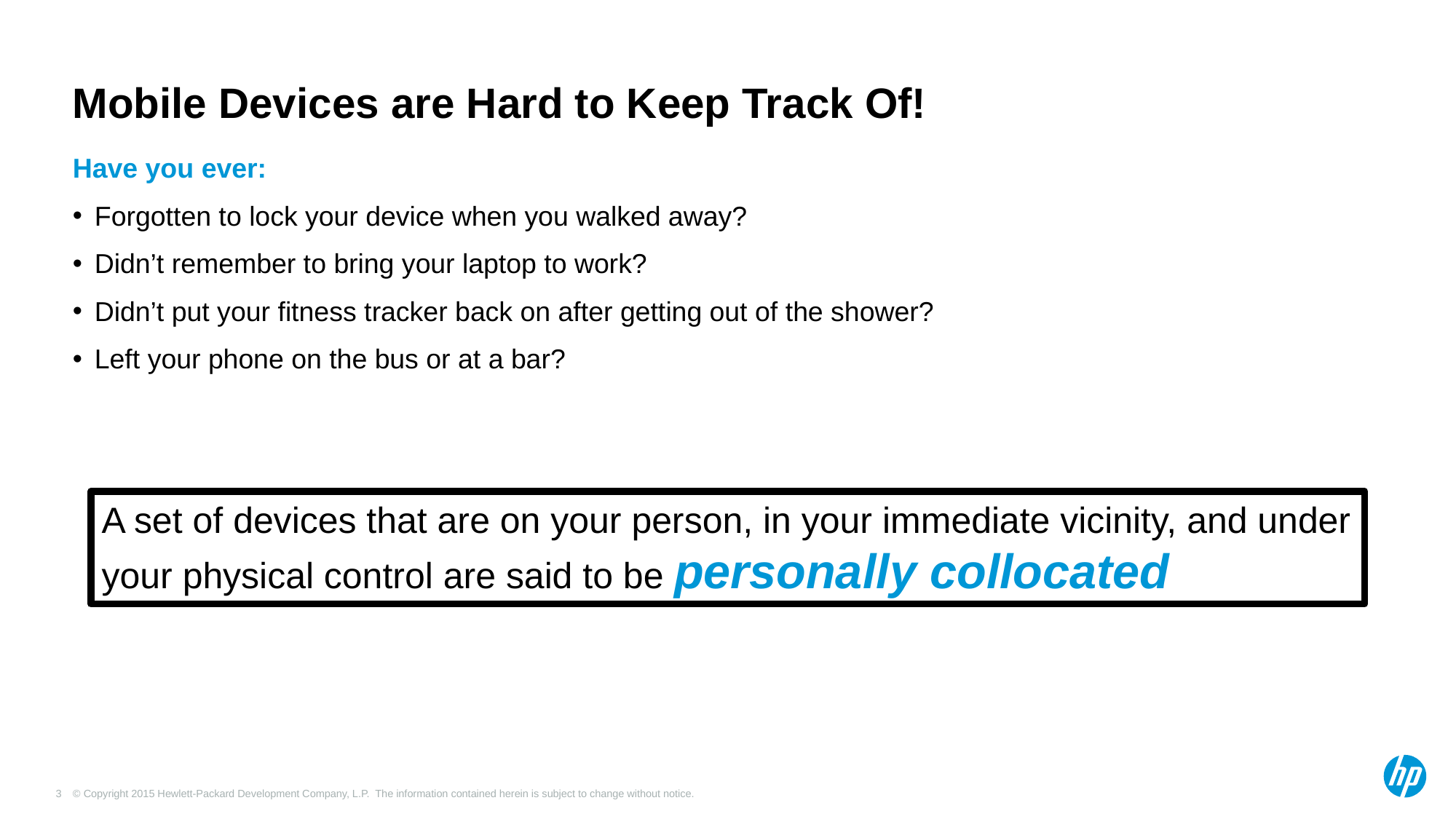

# Mobile Devices are Hard to Keep Track Of!
Have you ever:
Forgotten to lock your device when you walked away?
Didn’t remember to bring your laptop to work?
Didn’t put your fitness tracker back on after getting out of the shower?
Left your phone on the bus or at a bar?

A set of devices that are on your person, in your immediate vicinity, and under your physical control are said to be personally collocated
3